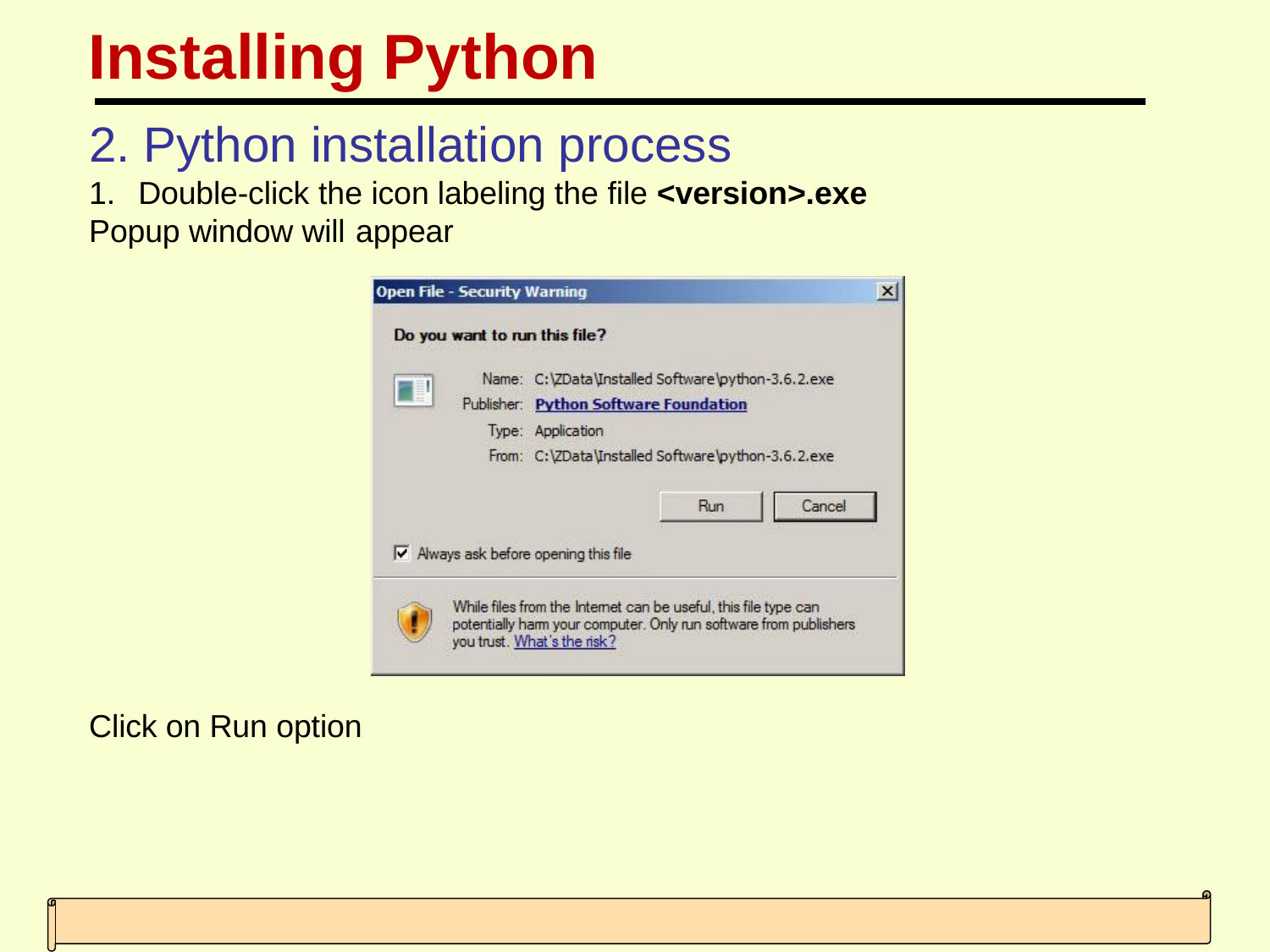

# Installing Python

2. Python installation process
1.	Double-click the icon labeling the file <version>.exe
Popup window will appear

Click on Run option